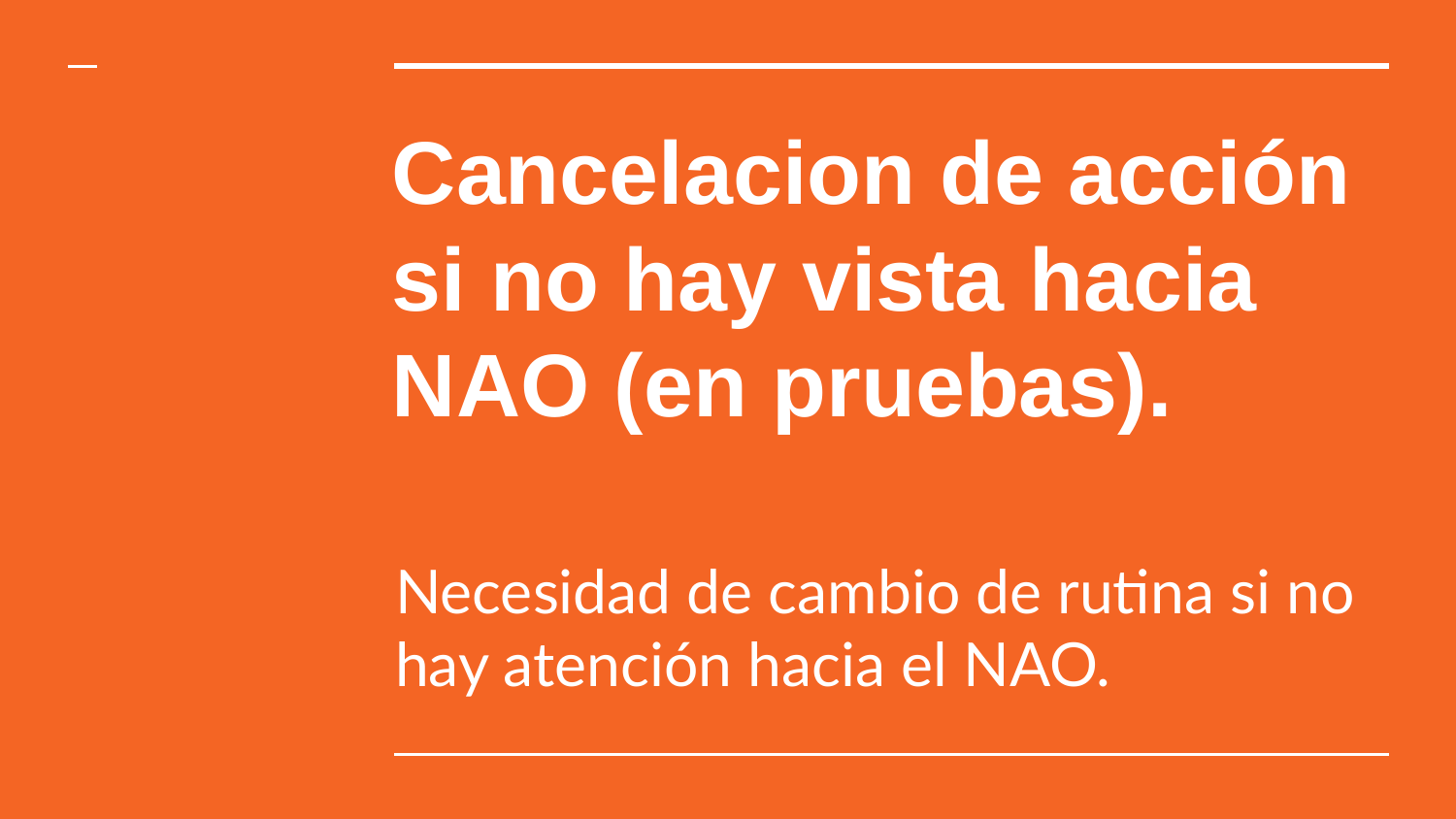

# Cancelacion de acción si no hay vista hacia NAO (en pruebas).
Necesidad de cambio de rutina si no hay atención hacia el NAO.